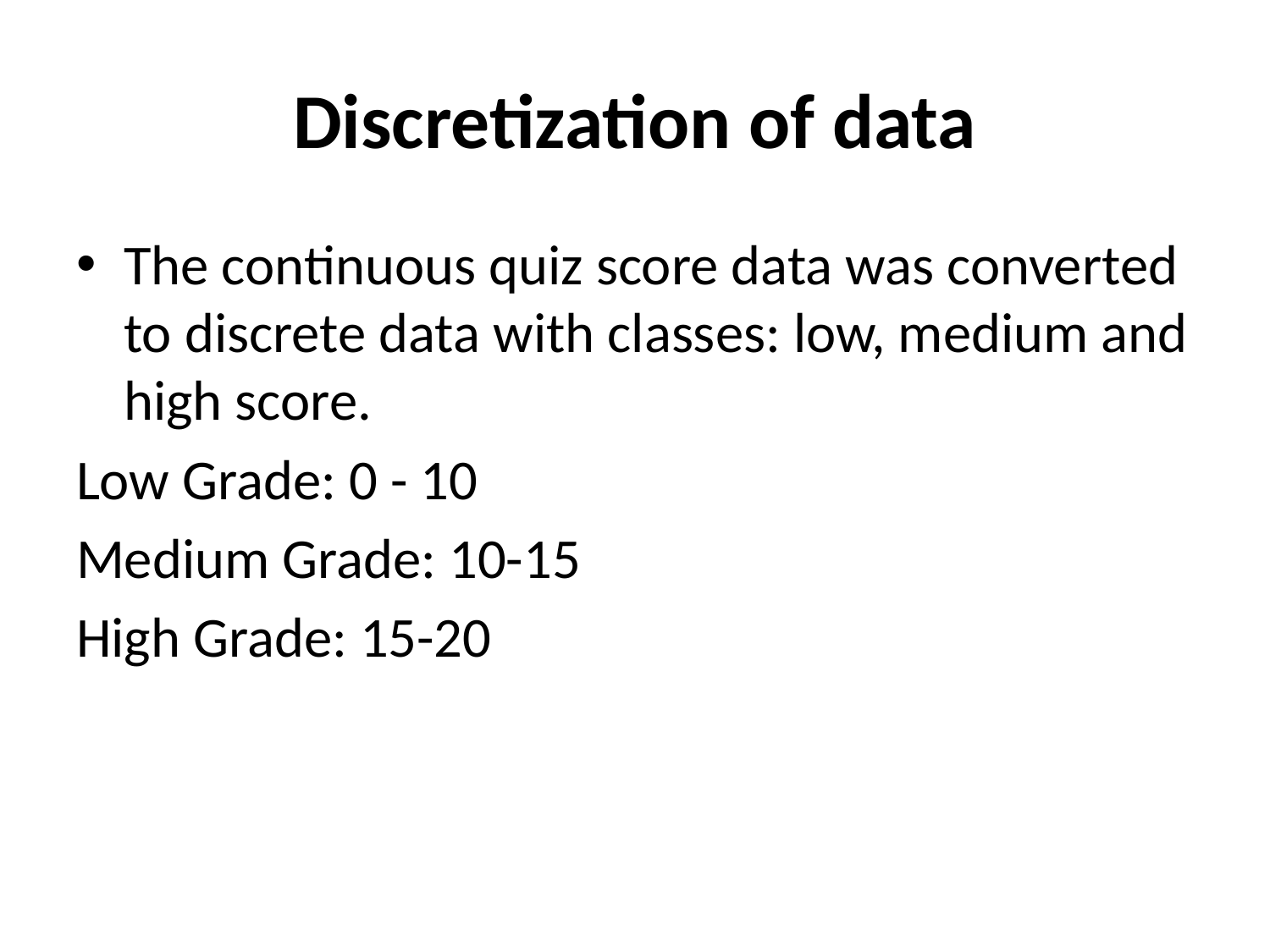

# Discretization of data
The continuous quiz score data was converted to discrete data with classes: low, medium and high score.
Low Grade: 0 - 10
Medium Grade: 10-15
High Grade: 15-20